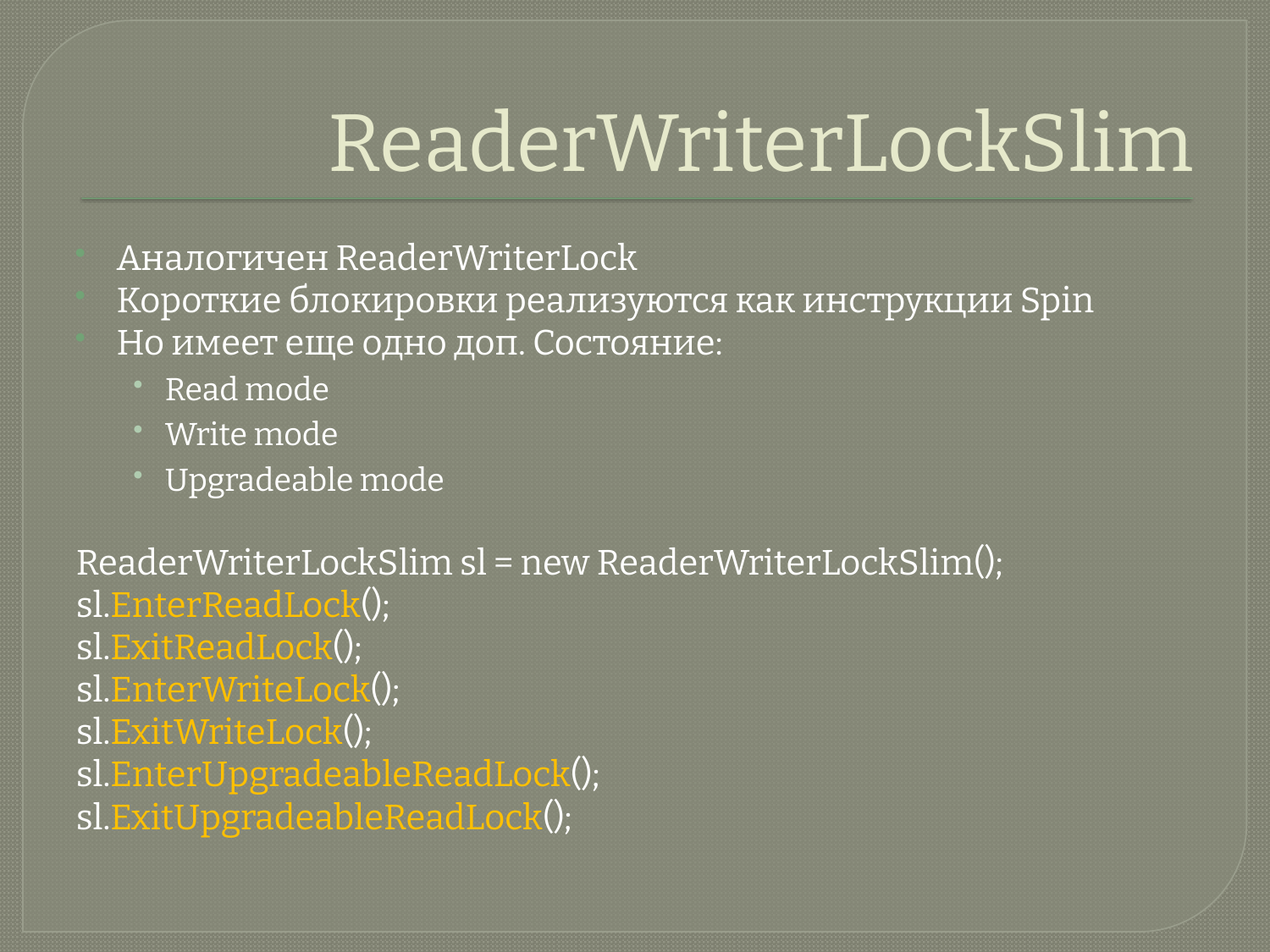

# ReaderWriterLockSlim
Аналогичен ReaderWriterLock
Короткие блокировки реализуются как инструкции Spin
Но имеет еще одно доп. Состояние:
Read mode
Write mode
Upgradeable mode

ReaderWriterLockSlim sl = new ReaderWriterLockSlim();
sl.EnterReadLock();
sl.ExitReadLock();
sl.EnterWriteLock();
sl.ExitWriteLock();
sl.EnterUpgradeableReadLock();
sl.ExitUpgradeableReadLock();